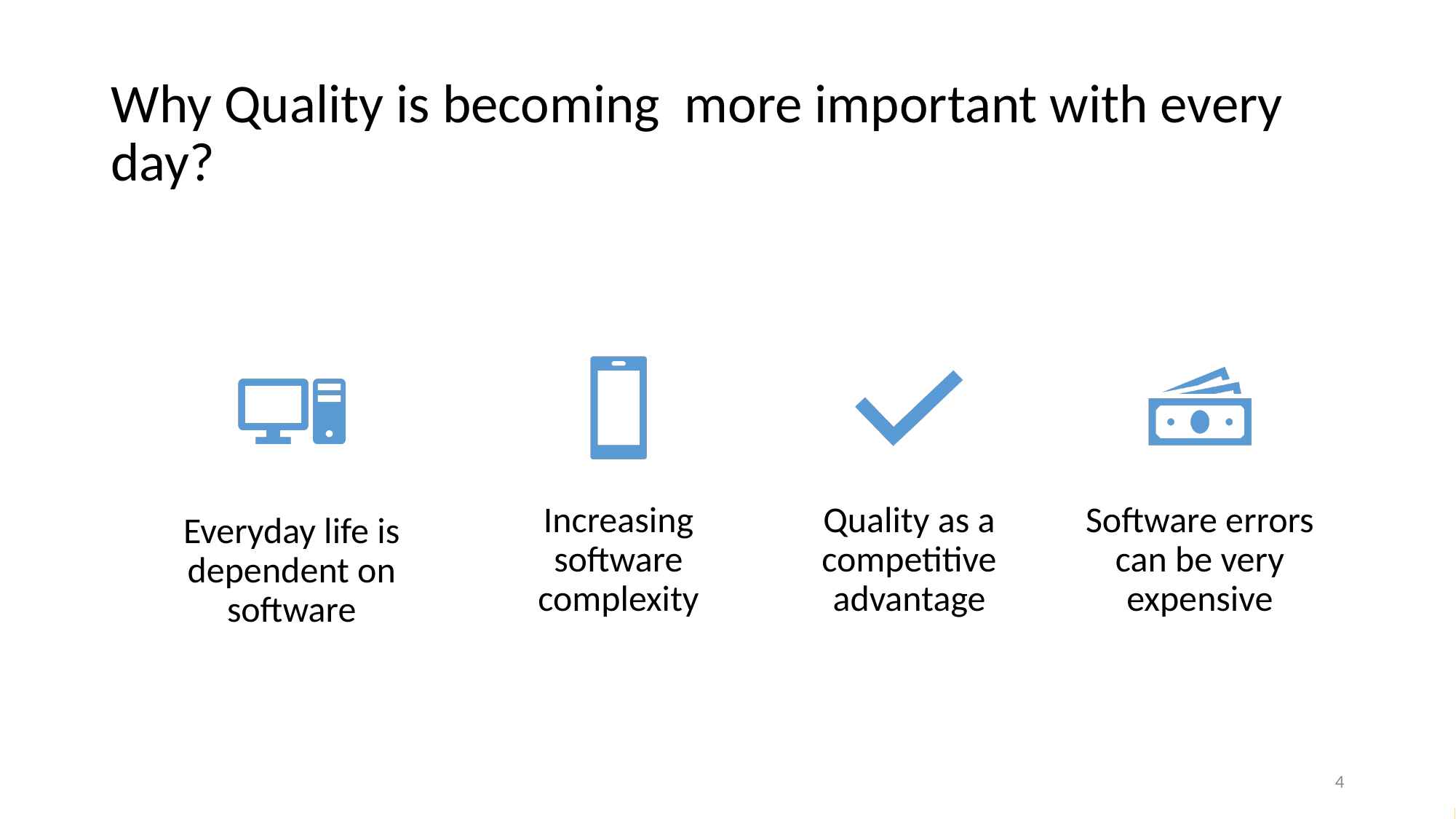

# Why Quality is becoming  more important with every day?
Everyday life is dependent on software
Increasing software complexity
Quality as a competitive advantage
Software errors can be very expensive

4